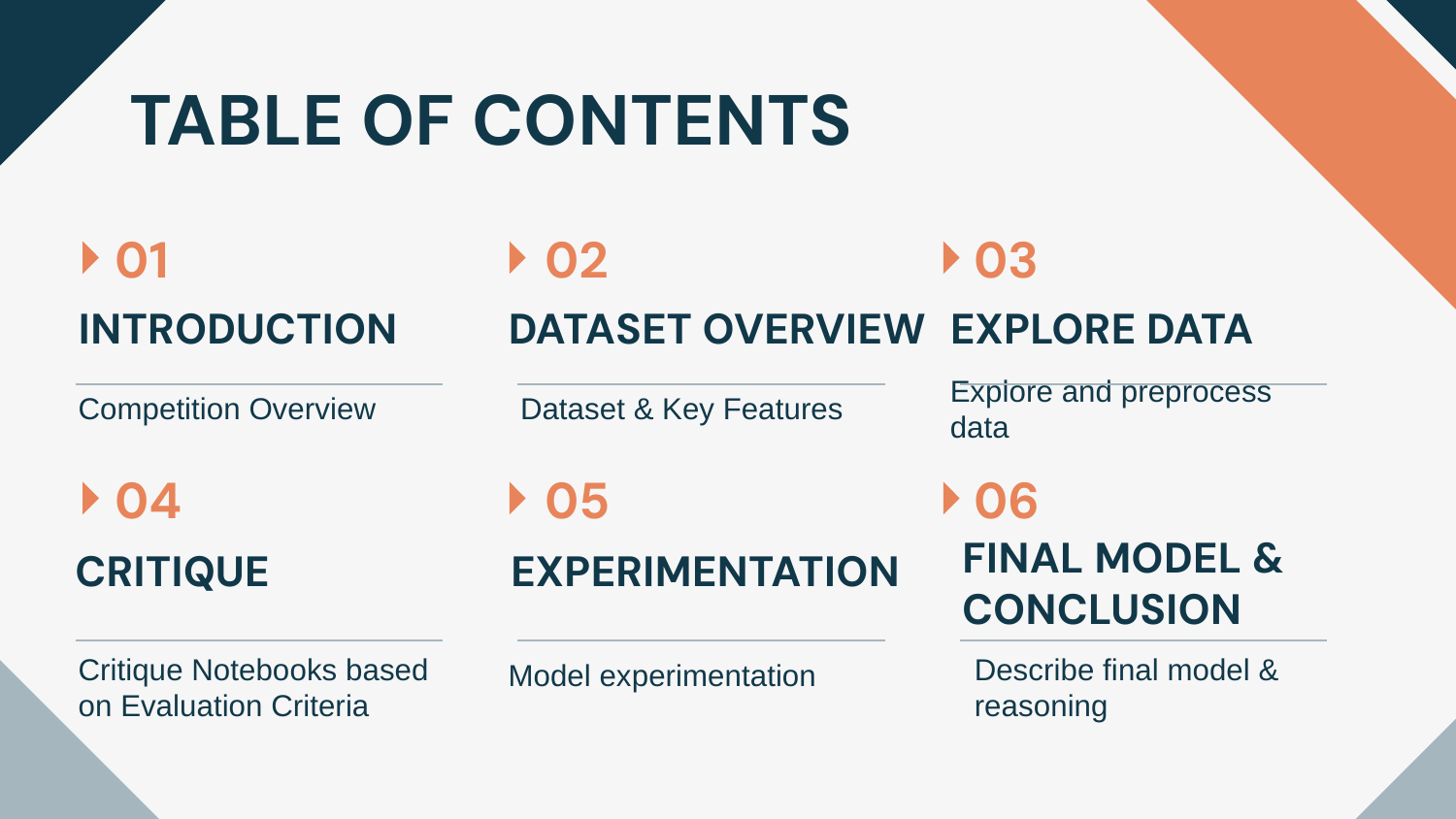

# TABLE OF CONTENTS
01
02
03

INTRODUCTION
DATASET OVERVIEW
EXPLORE DATA
Competition Overview
Dataset & Key Features
Explore and preprocess data
04
05
06

CRITIQUE
EXPERIMENTATION
FINAL MODEL & CONCLUSION
Model experimentation
Critique Notebooks based on Evaluation Criteria
Describe final model & reasoning